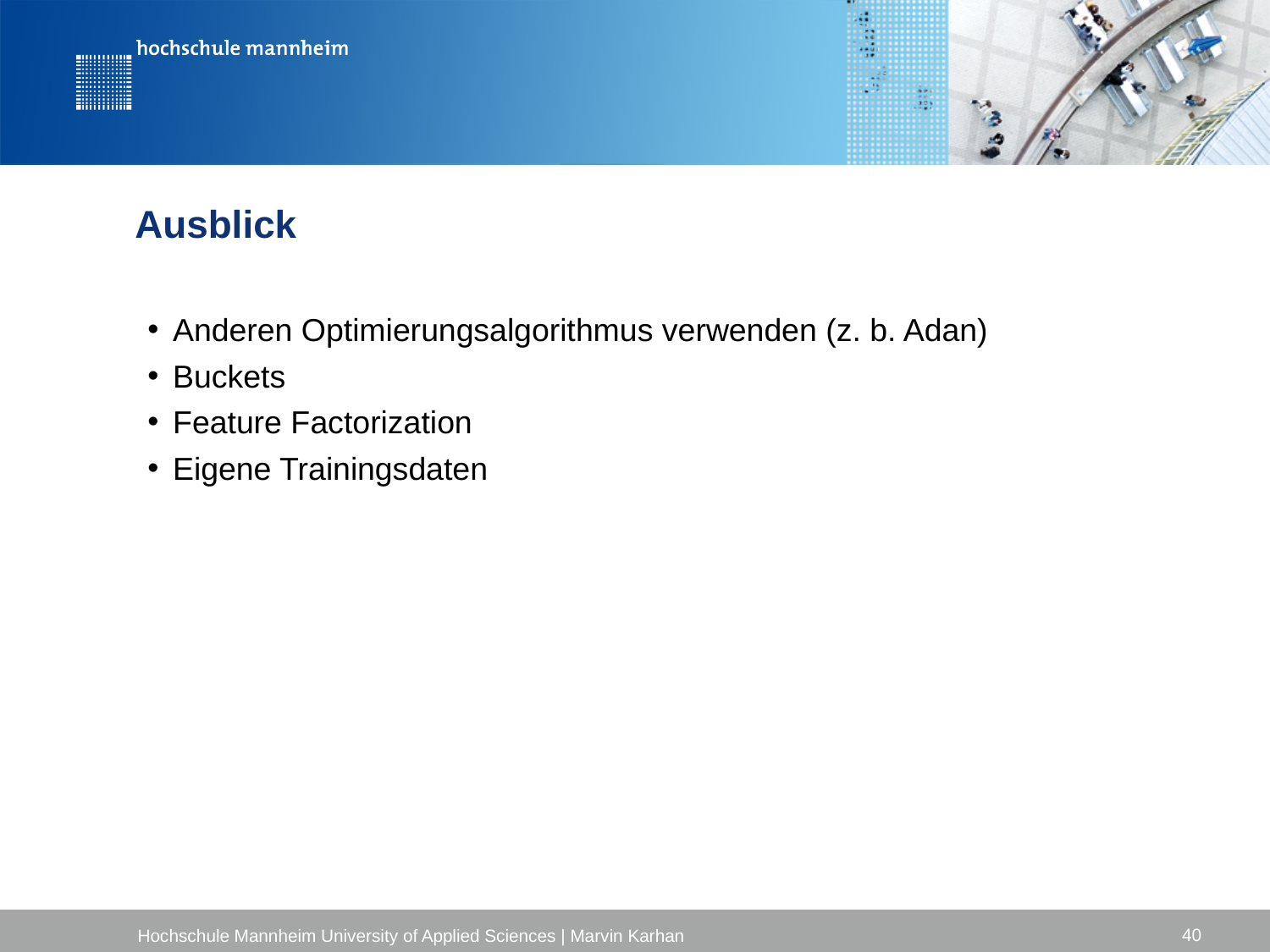

# Ausblick
Anderen Optimierungsalgorithmus verwenden (z. b. Adan)
Buckets
Feature Factorization
Eigene Trainingsdaten
40
Hochschule Mannheim University of Applied Sciences | Marvin Karhan